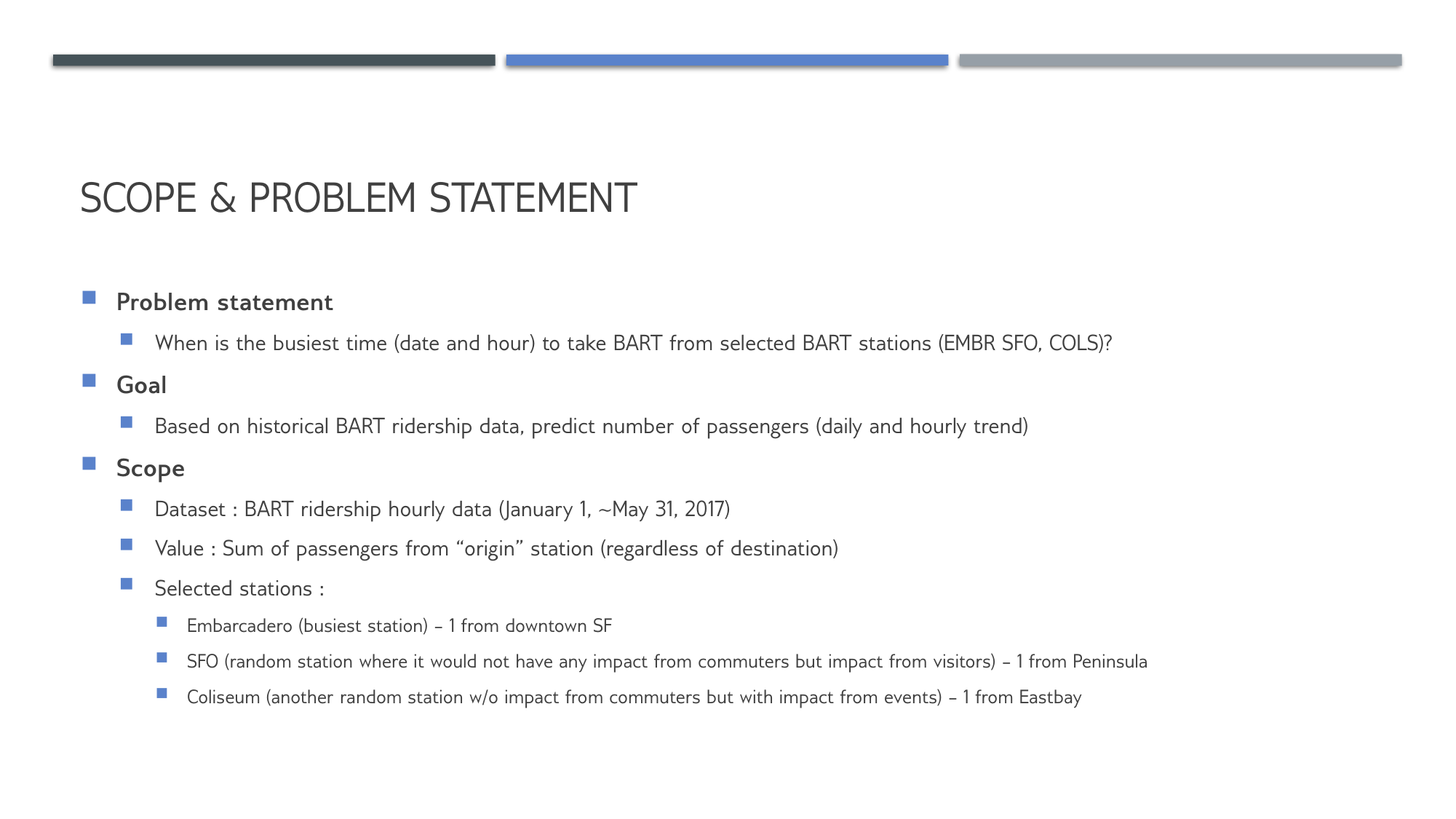

# Scope & Problem statement
Problem statement
When is the busiest time (date and hour) to take BART from selected BART stations (EMBR SFO, COLS)?
Goal
Based on historical BART ridership data, predict number of passengers (daily and hourly trend)
Scope
Dataset : BART ridership hourly data (January 1, ~May 31, 2017)
Value : Sum of passengers from “origin” station (regardless of destination)
Selected stations :
Embarcadero (busiest station) – 1 from downtown SF
SFO (random station where it would not have any impact from commuters but impact from visitors) – 1 from Peninsula
Coliseum (another random station w/o impact from commuters but with impact from events) – 1 from Eastbay